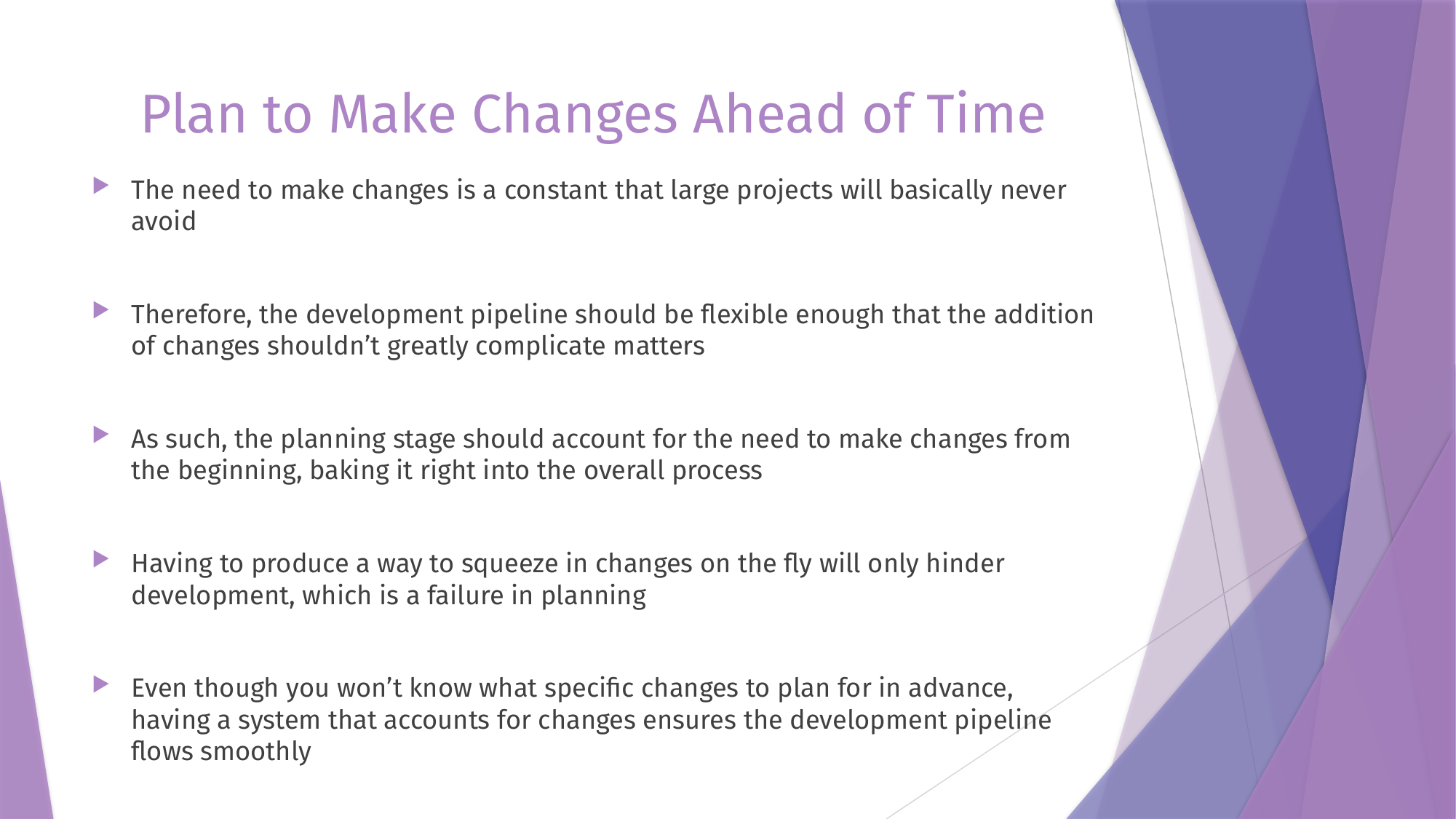

# Plan to Make Changes Ahead of Time
The need to make changes is a constant that large projects will basically never avoid

Therefore, the development pipeline should be flexible enough that the addition of changes shouldn’t greatly complicate matters

As such, the planning stage should account for the need to make changes from the beginning, baking it right into the overall process

Having to produce a way to squeeze in changes on the fly will only hinder development, which is a failure in planning

Even though you won’t know what specific changes to plan for in advance, having a system that accounts for changes ensures the development pipeline flows smoothly